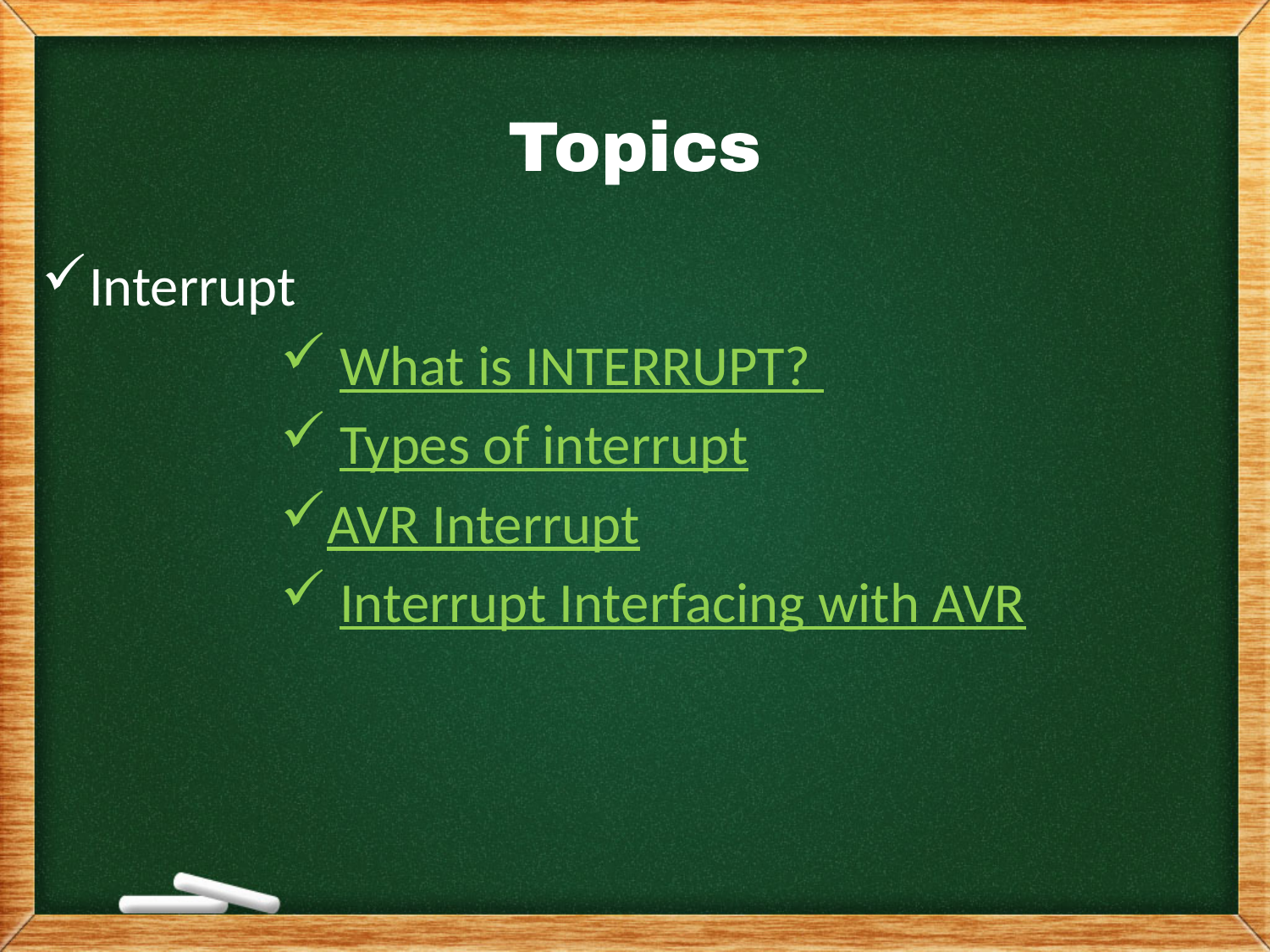

# Topics
Interrupt
 What is INTERRUPT?
 Types of interrupt
AVR Interrupt
 Interrupt Interfacing with AVR